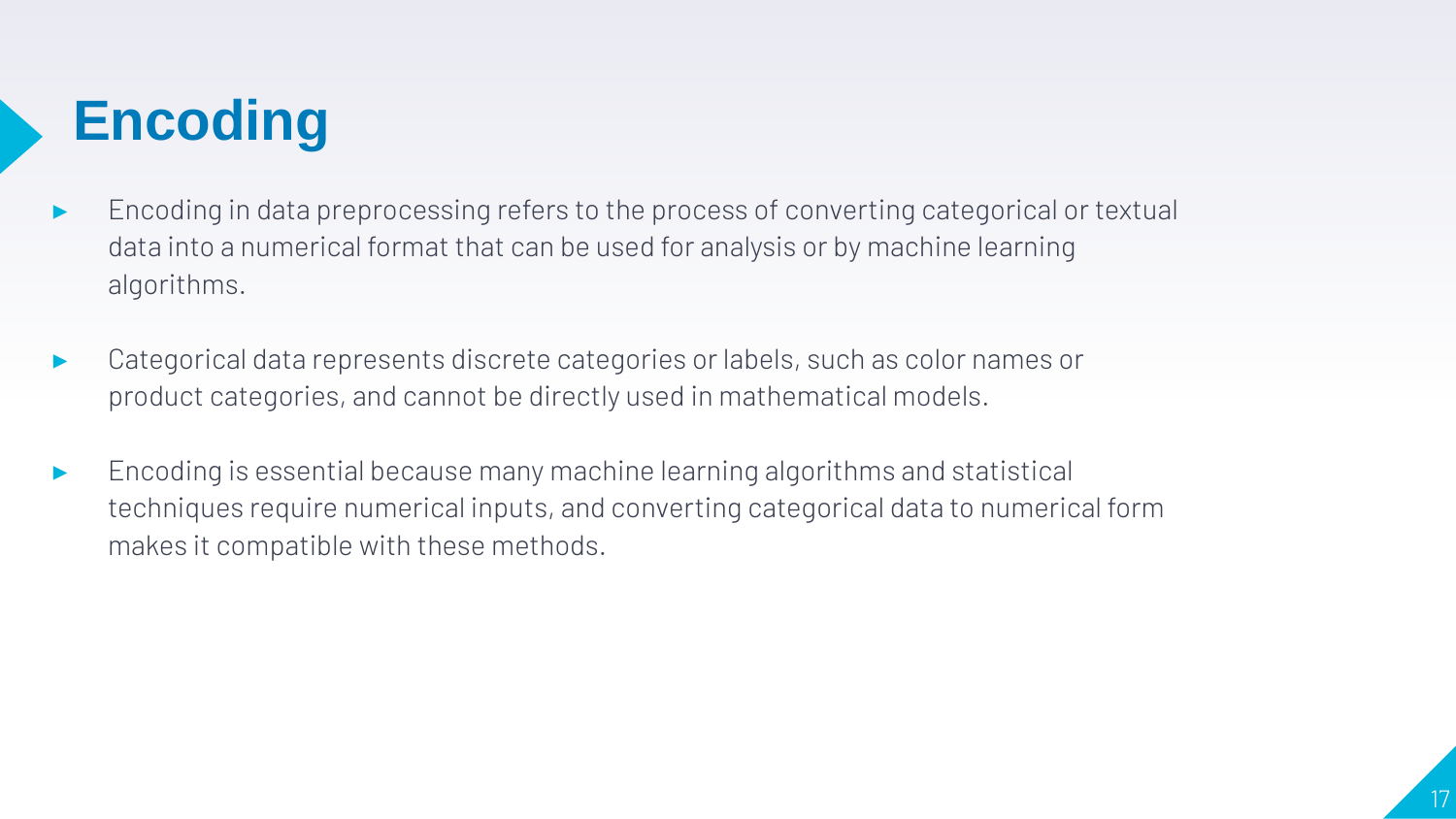

# Encoding
Encoding in data preprocessing refers to the process of converting categorical or textual data into a numerical format that can be used for analysis or by machine learning algorithms.

Categorical data represents discrete categories or labels, such as color names or product categories, and cannot be directly used in mathematical models.

Encoding is essential because many machine learning algorithms and statistical techniques require numerical inputs, and converting categorical data to numerical form makes it compatible with these methods.

17